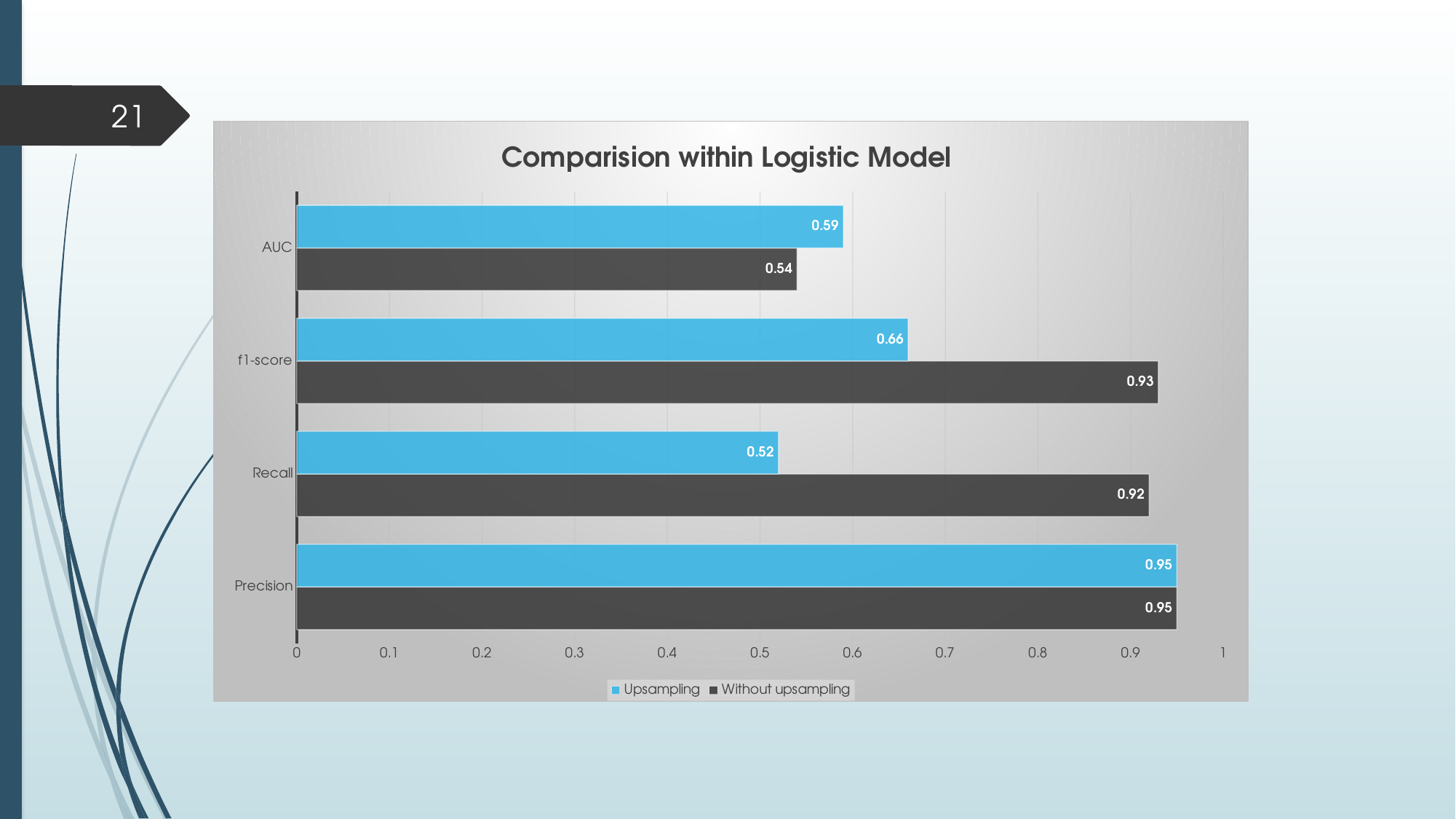

21

### Chart: Comparision within Logistic Model

| Category | Without upsampling | Upsampling |
|---|---|---|
| Precision | 0.95 | 0.95 |
| Recall | 0.92 | 0.52 |
| f1-score | 0.93 | 0.66 |
|  AUC | 0.54 | 0.59 |